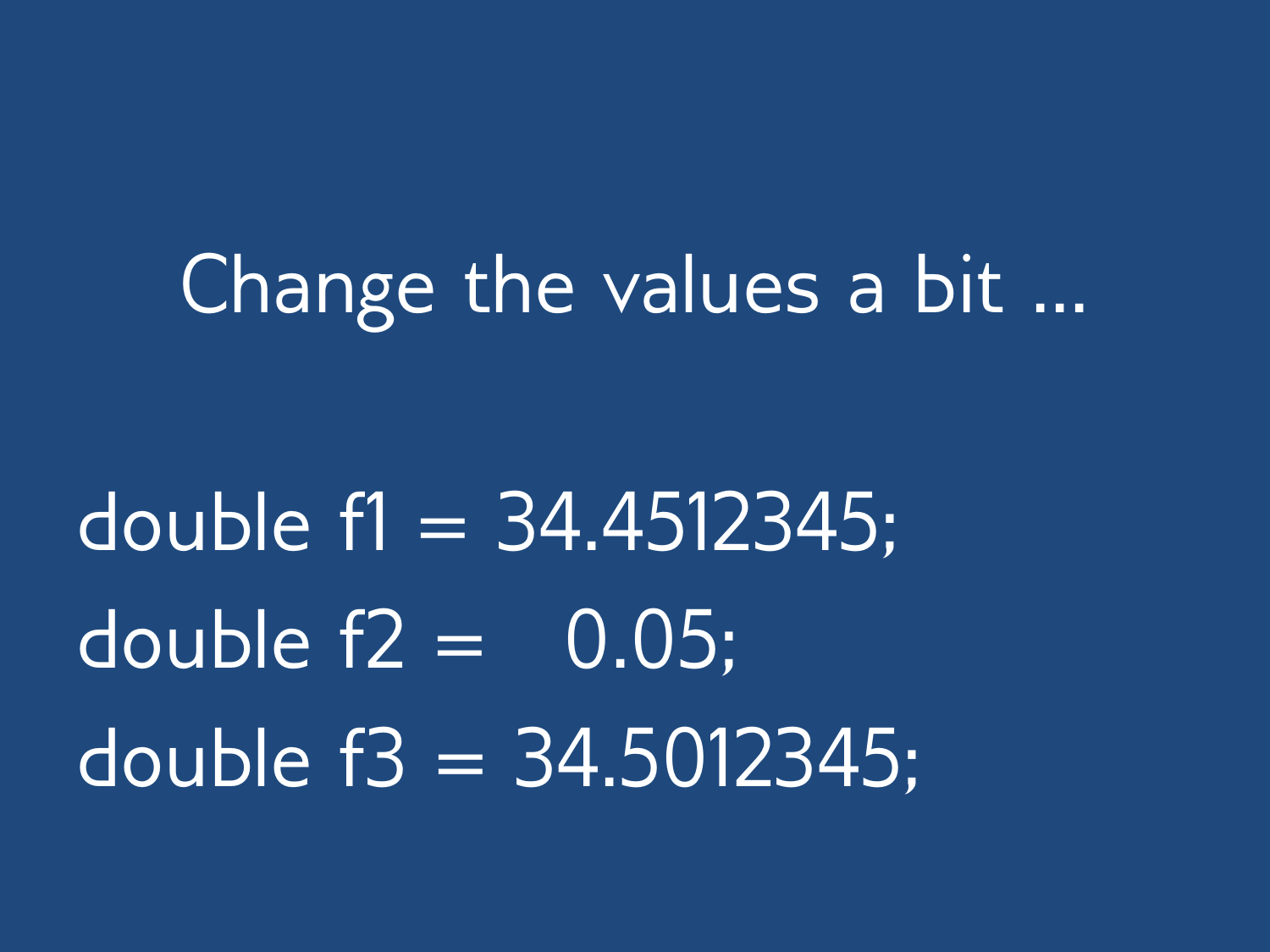

#
Change the values a bit ...

double f1 = 34.4512345;
double f2 =   0.05;
double f3 = 34.5012345;